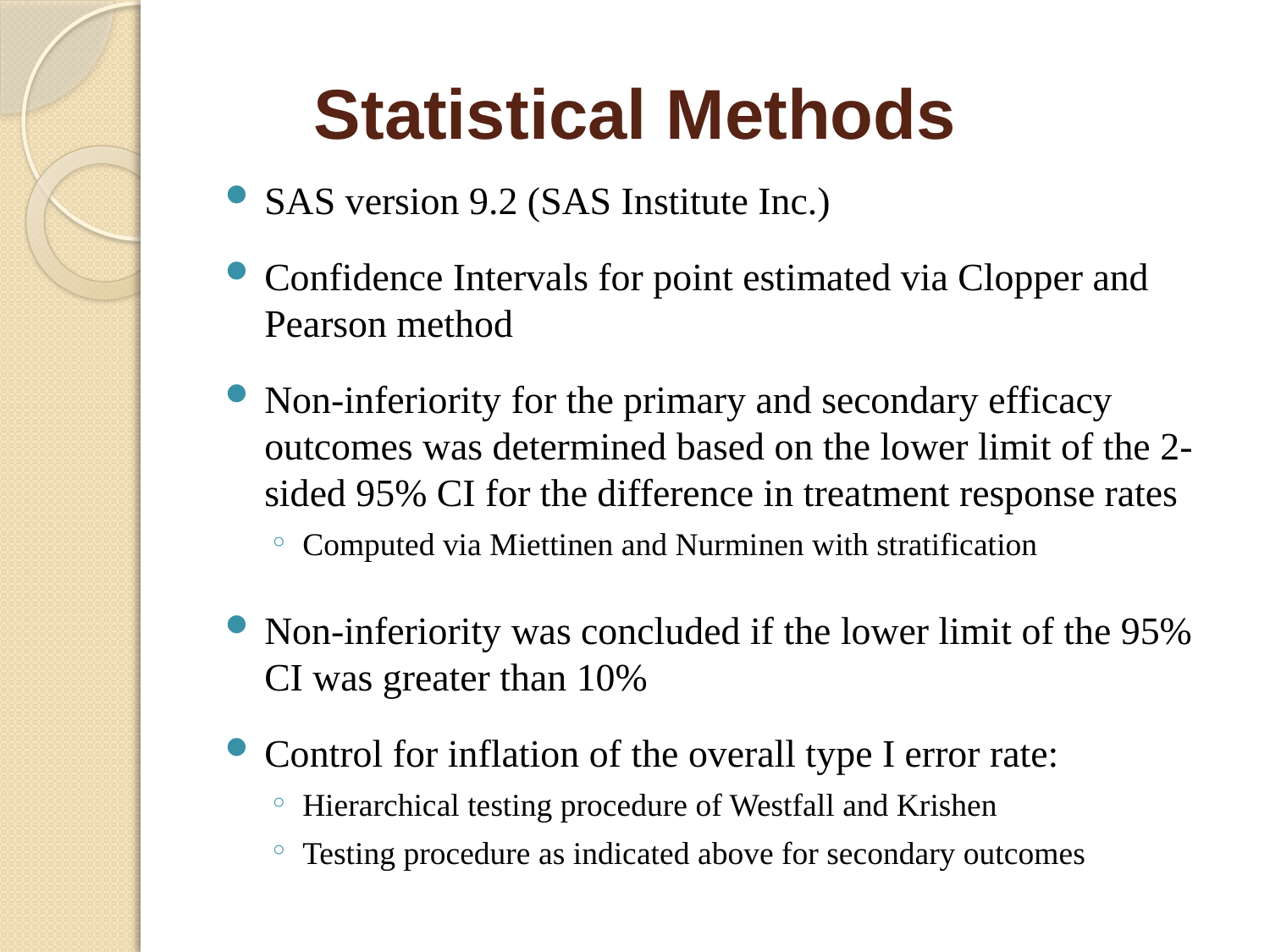

# Statistical Methods
SAS version 9.2 (SAS Institute Inc.)

Confidence Intervals for point estimated via Clopper and Pearson method

Non-inferiority for the primary and secondary efficacy outcomes was determined based on the lower limit of the 2-sided 95% CI for the difference in treatment response rates
Computed via Miettinen and Nurminen with stratification

Non-inferiority was concluded if the lower limit of the 95% CI was greater than 10%

Control for inflation of the overall type I error rate:
Hierarchical testing procedure of Westfall and Krishen
Testing procedure as indicated above for secondary outcomes